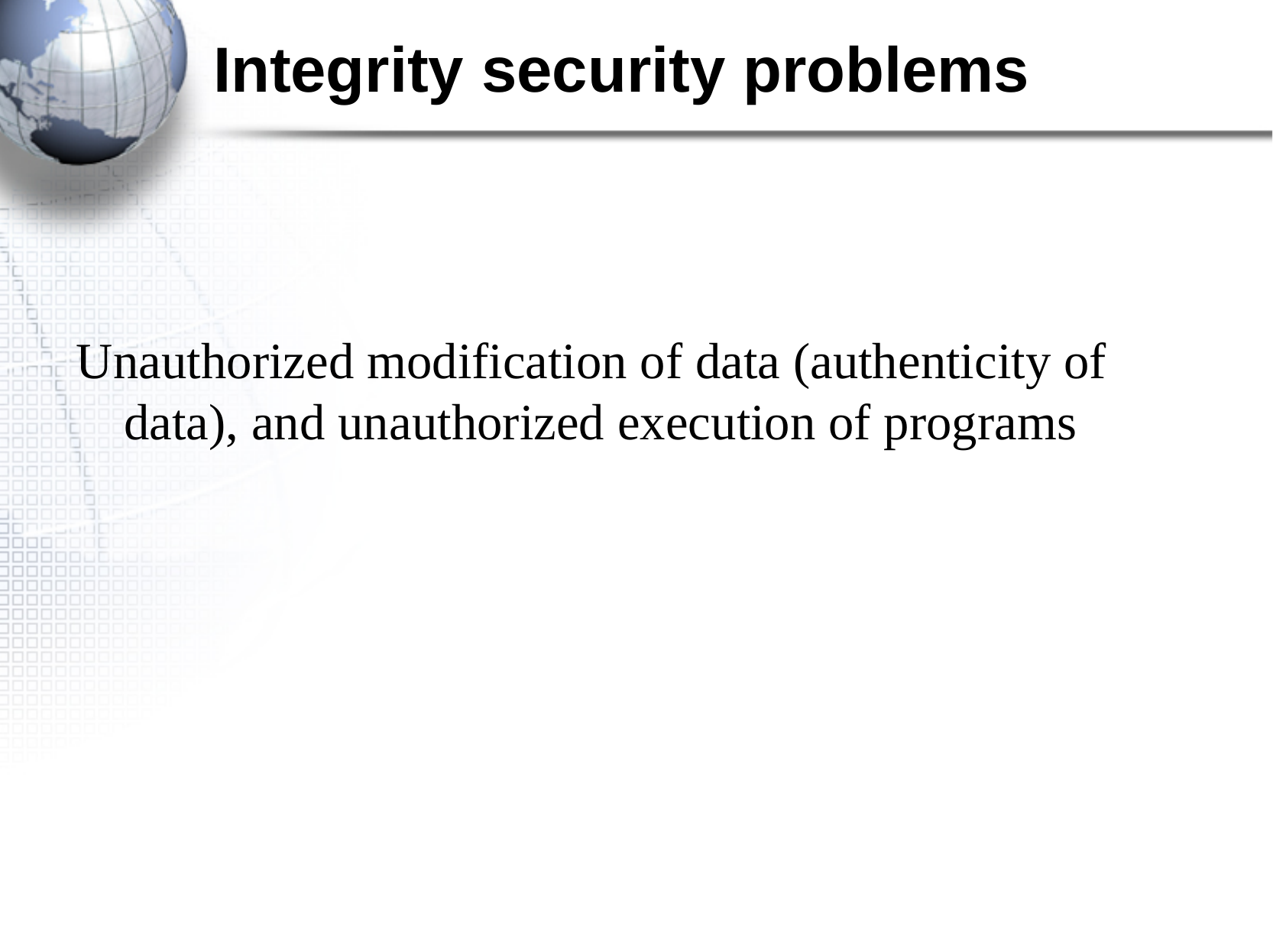

# Integrity security problems
Unauthorized modification of data (authenticity of data), and unauthorized execution of programs